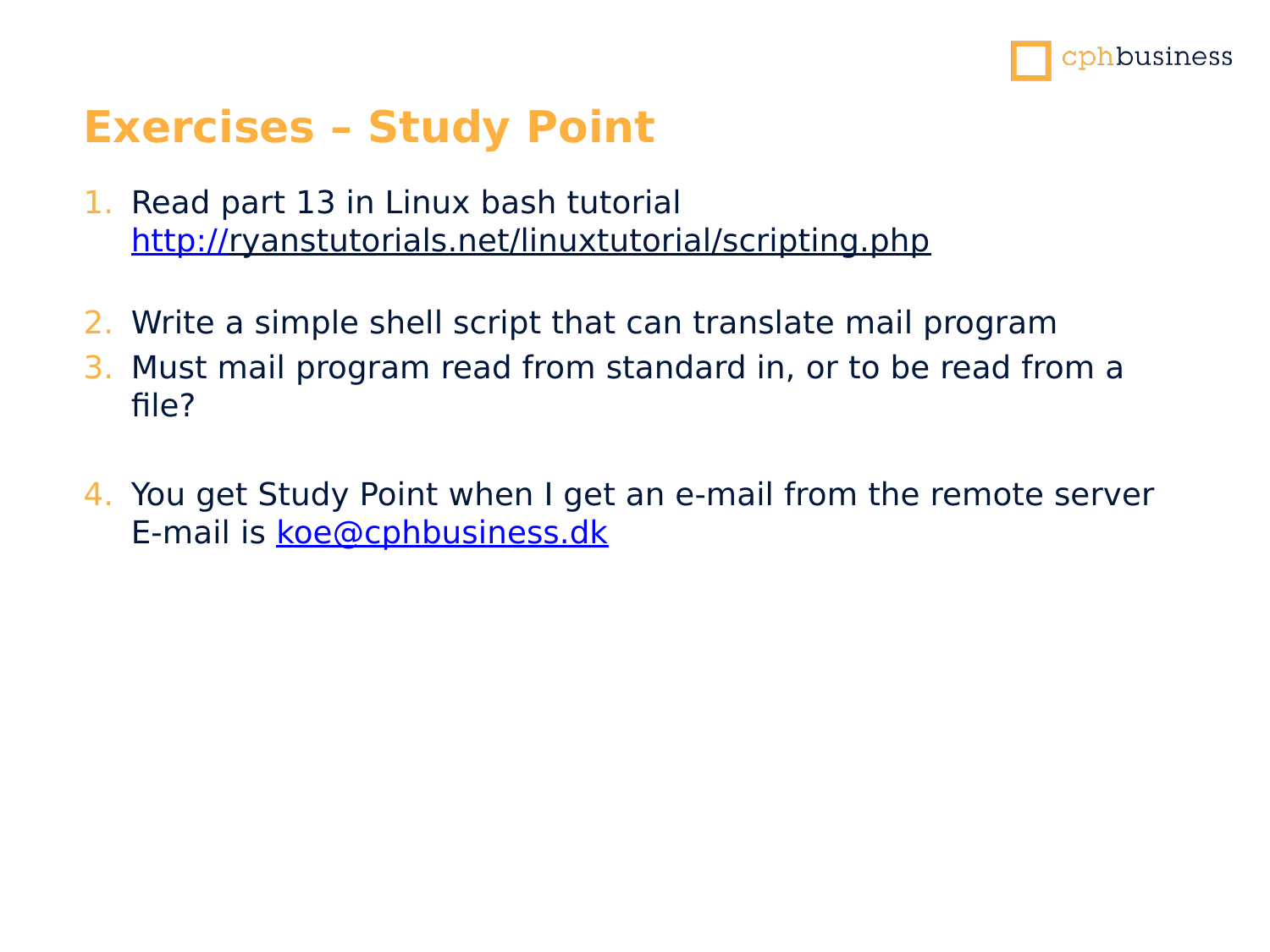

Exercises – Study Point
Read part 13 in Linux bash tutorial
http://ryanstutorials.net/linuxtutorial/scripting.php
Write a simple shell script that can translate mail program
Must mail program read from standard in, or to be read from a file?

You get Study Point when I get an e-mail from the remote server
E-mail is koe@cphbusiness.dk